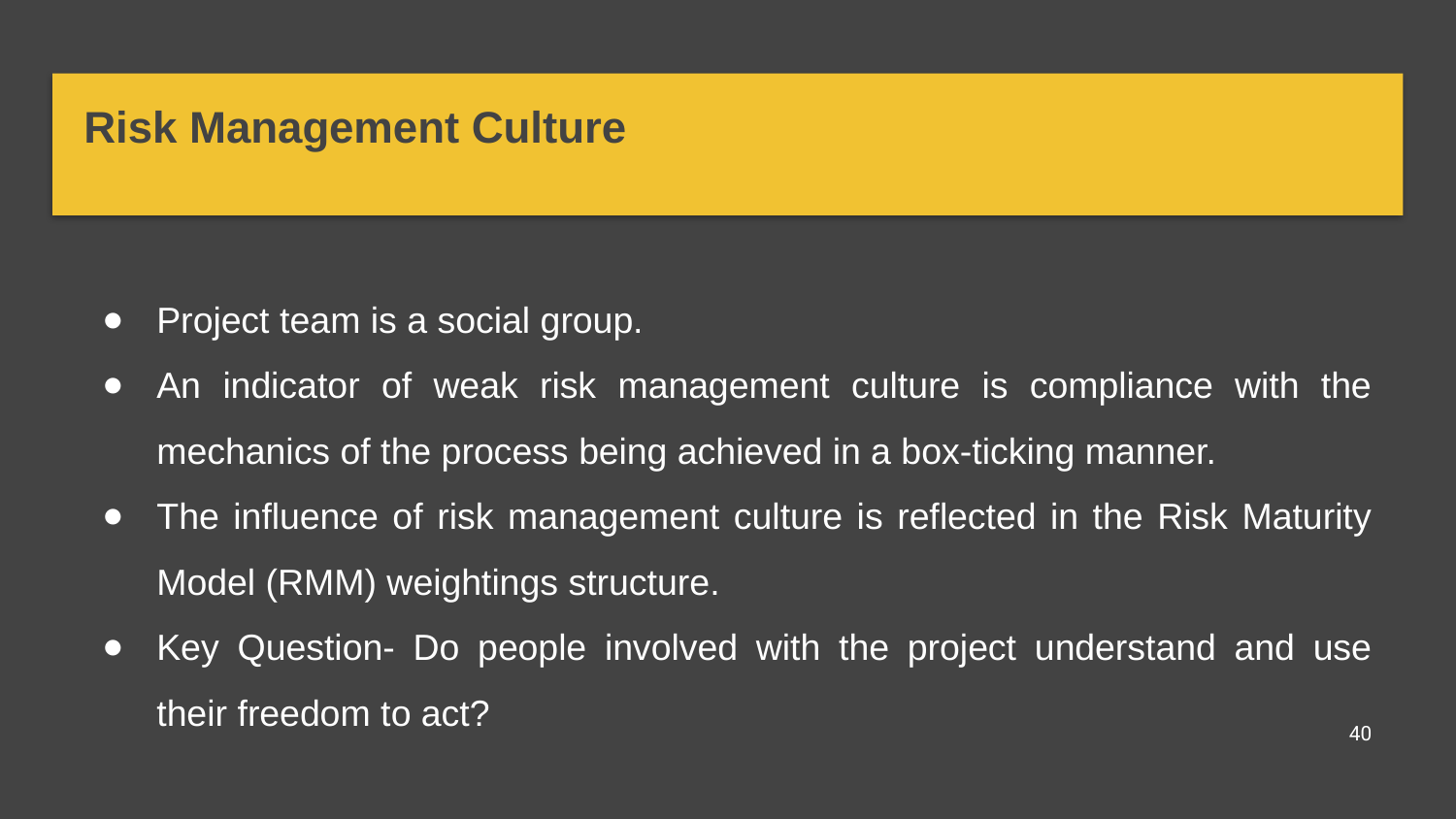

# Risk Management Culture
Project team is a social group.
An indicator of weak risk management culture is compliance with the mechanics of the process being achieved in a box-ticking manner.
The influence of risk management culture is reflected in the Risk Maturity Model (RMM) weightings structure.
Key Question- Do people involved with the project understand and use their freedom to act?
40